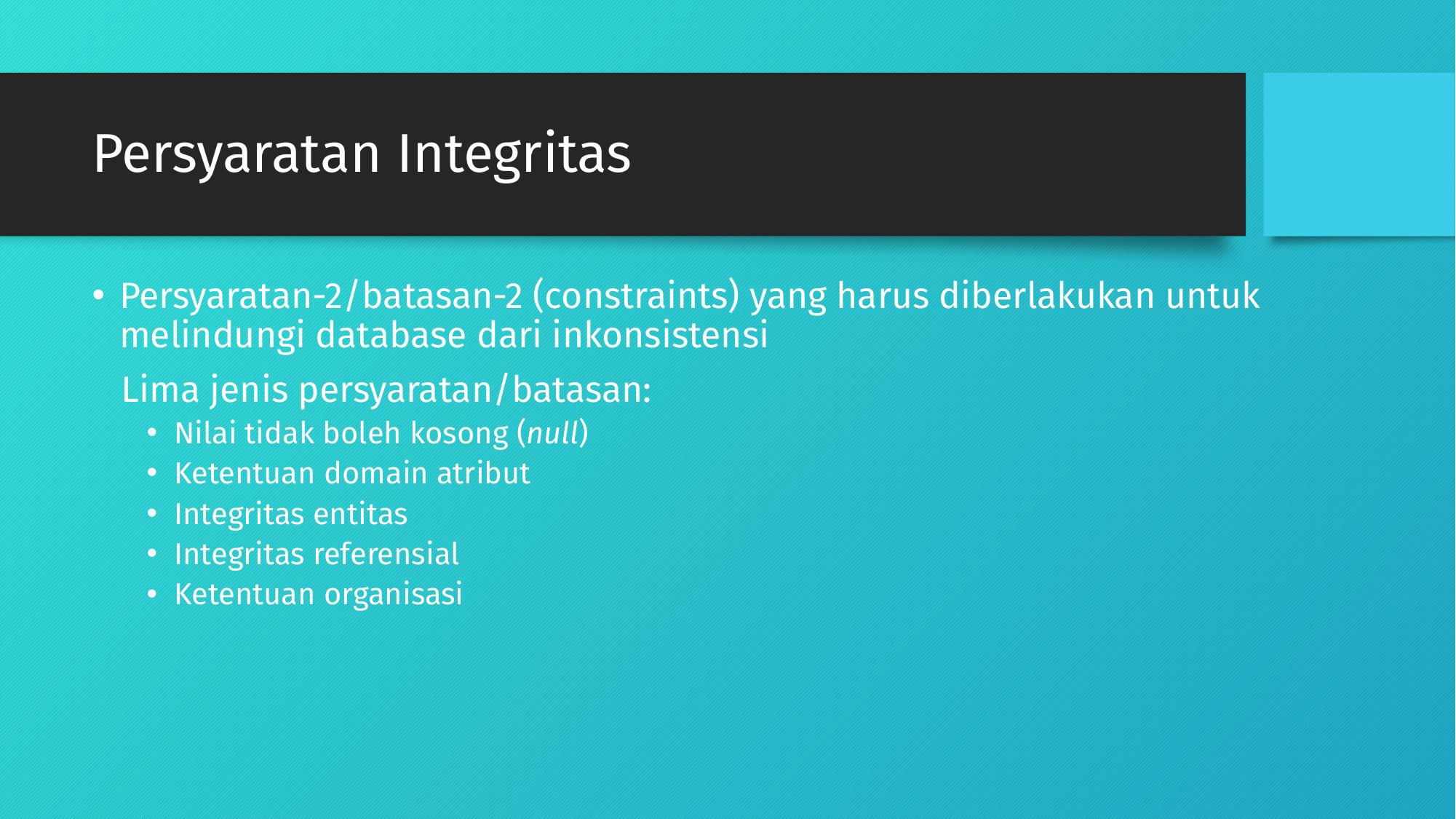

# Persyaratan Integritas
Persyaratan-2/batasan-2 (constraints) yang harus diberlakukan untuk melindungi database dari inkonsistensi
   Lima jenis persyaratan/batasan:
Nilai tidak boleh kosong (null)
Ketentuan domain atribut
Integritas entitas
Integritas referensial
Ketentuan organisasi